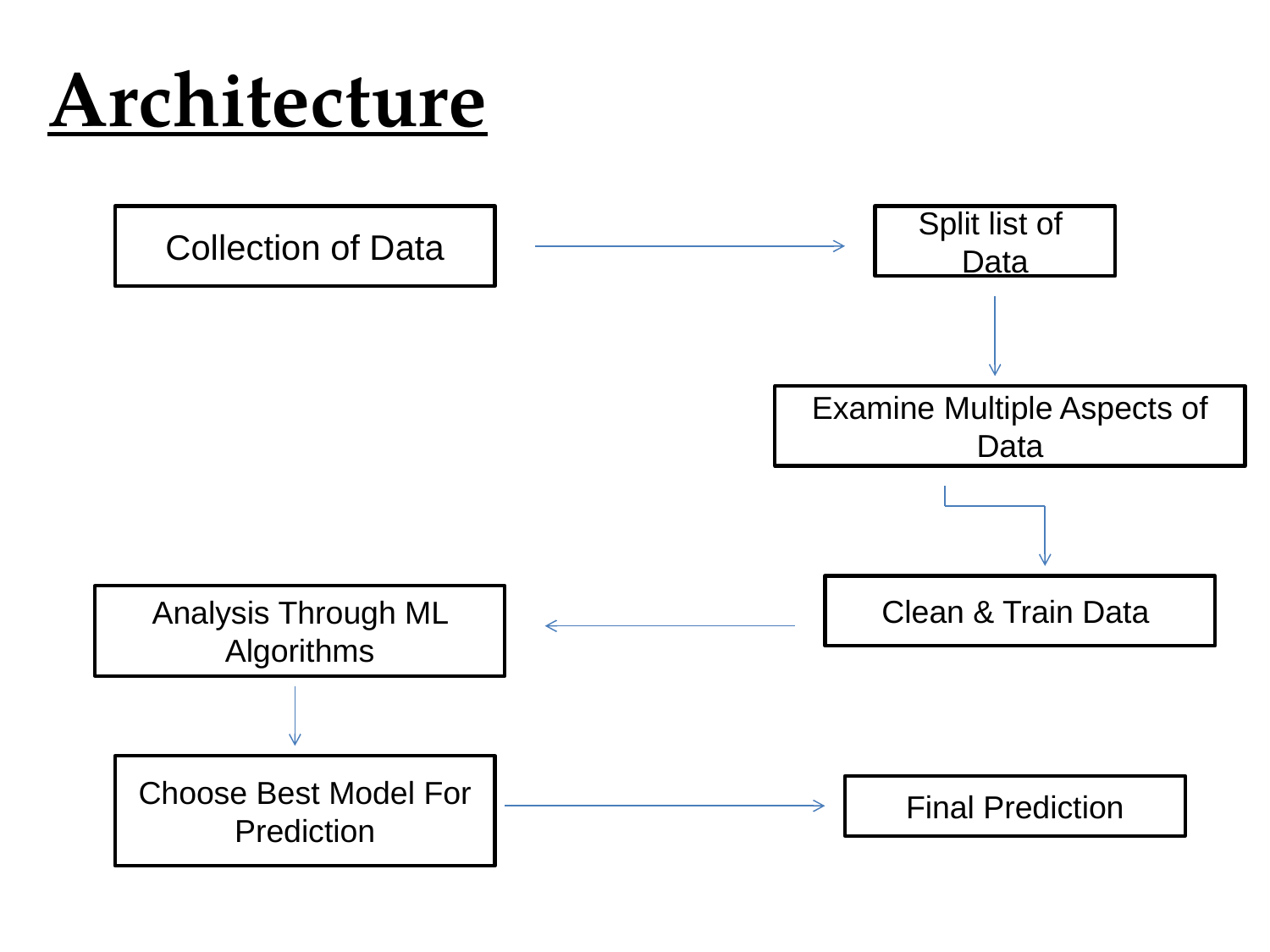

# Architecture
Collection of Data
Split list of  Data
Examine Multiple Aspects of Data
Clean & Train Data
Analysis Through ML Algorithms
Choose Best Model For Prediction
Final Prediction